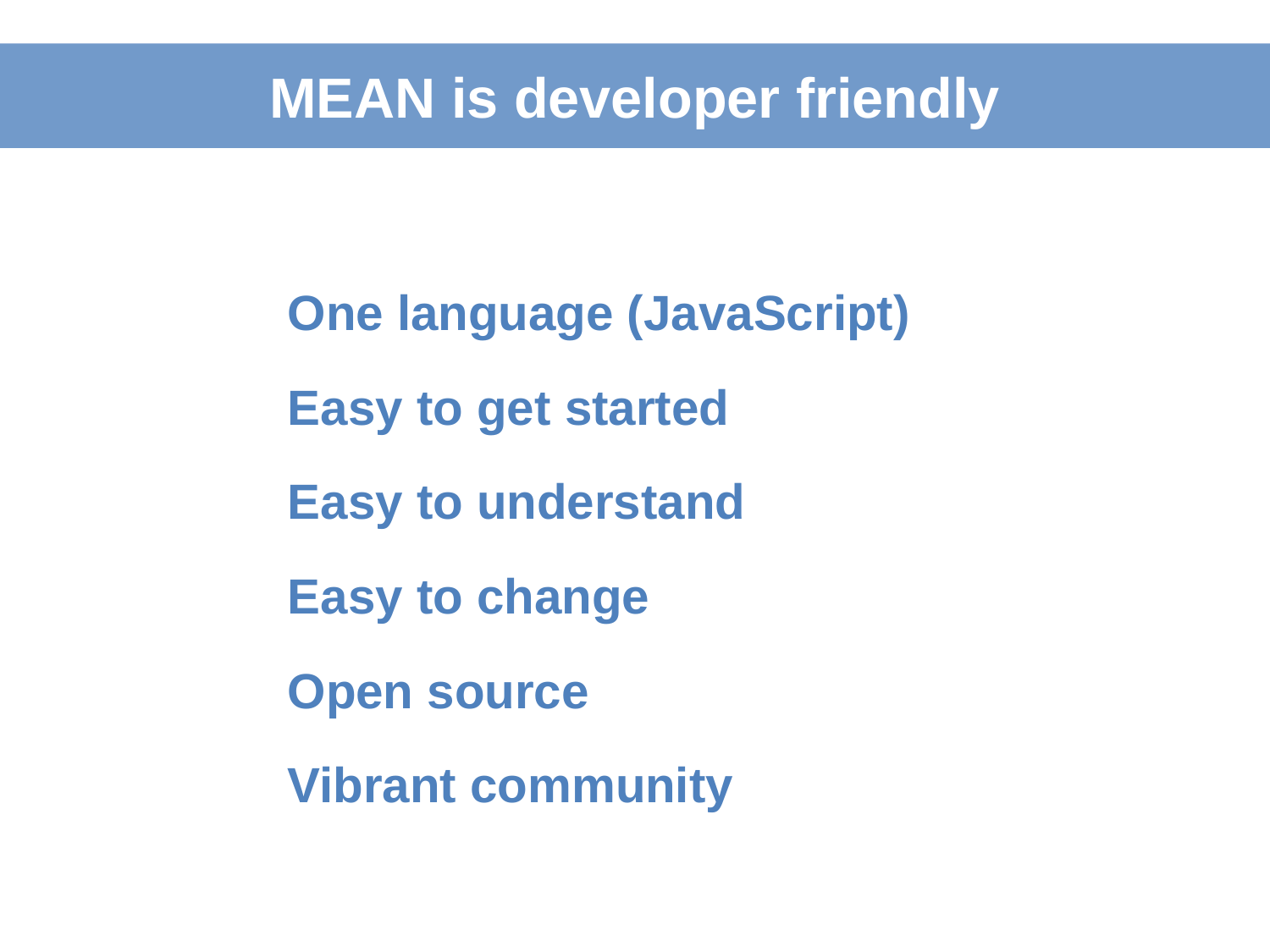

# MEAN is developer friendly
One language (JavaScript)
Easy to get started
Easy to understand
Easy to change
Open source
Vibrant community